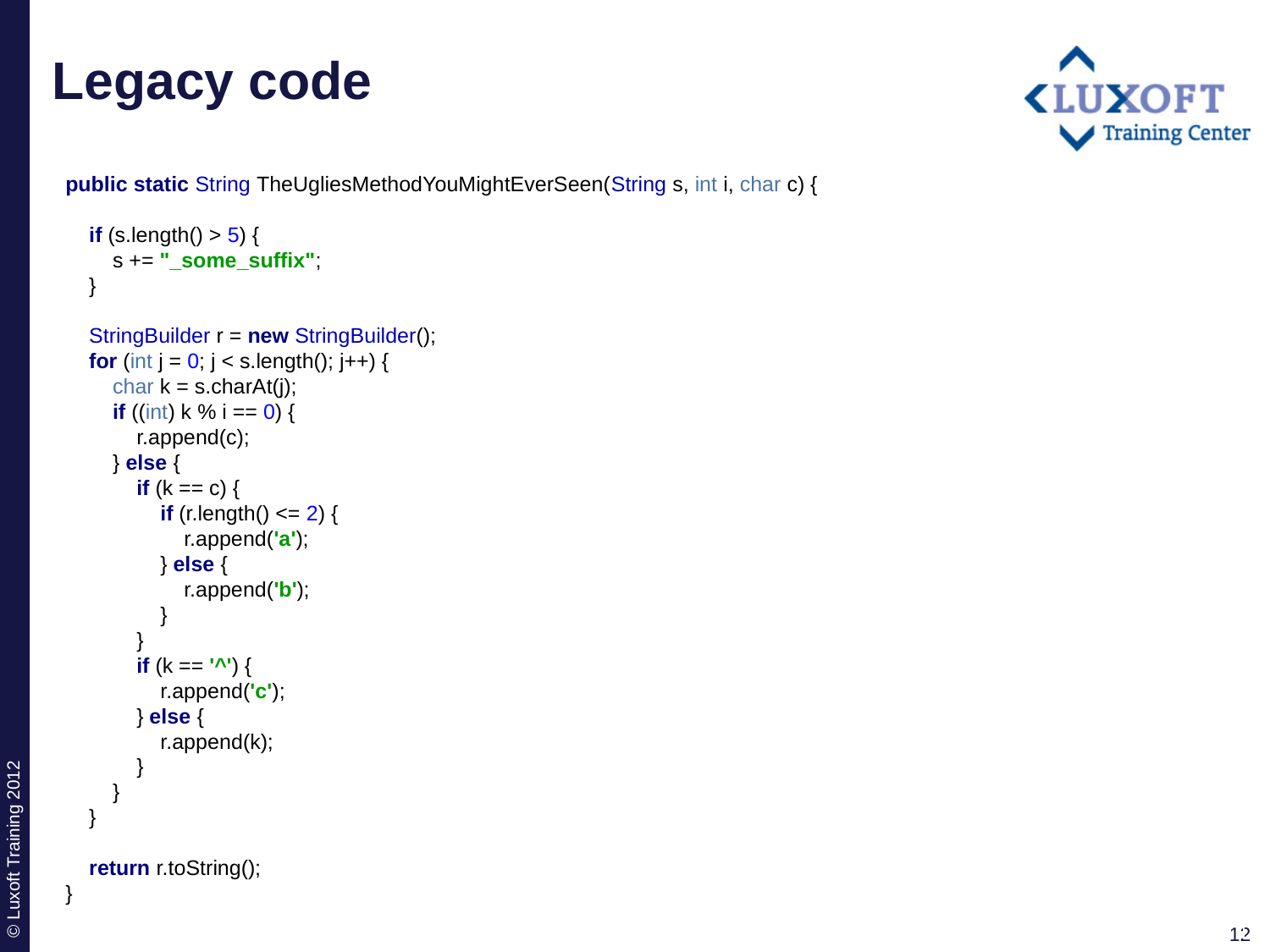

# Legacy code
public static String TheUgliesMethodYouMightEverSeen(String s, int i, char c) {

    if (s.length() > 5) {
        s += "_some_suffix";
    }

    StringBuilder r = new StringBuilder();
    for (int j = 0; j < s.length(); j++) {
        char k = s.charAt(j);
        if ((int) k % i == 0) {
            r.append(c);
        } else {
            if (k == c) {
                if (r.length() <= 2) {
                    r.append('a');
                } else {
                    r.append('b');
                }
            }
            if (k == '^') {
                r.append('c');
            } else {
                r.append(k);
            }
        }
    }

    return r.toString();
}